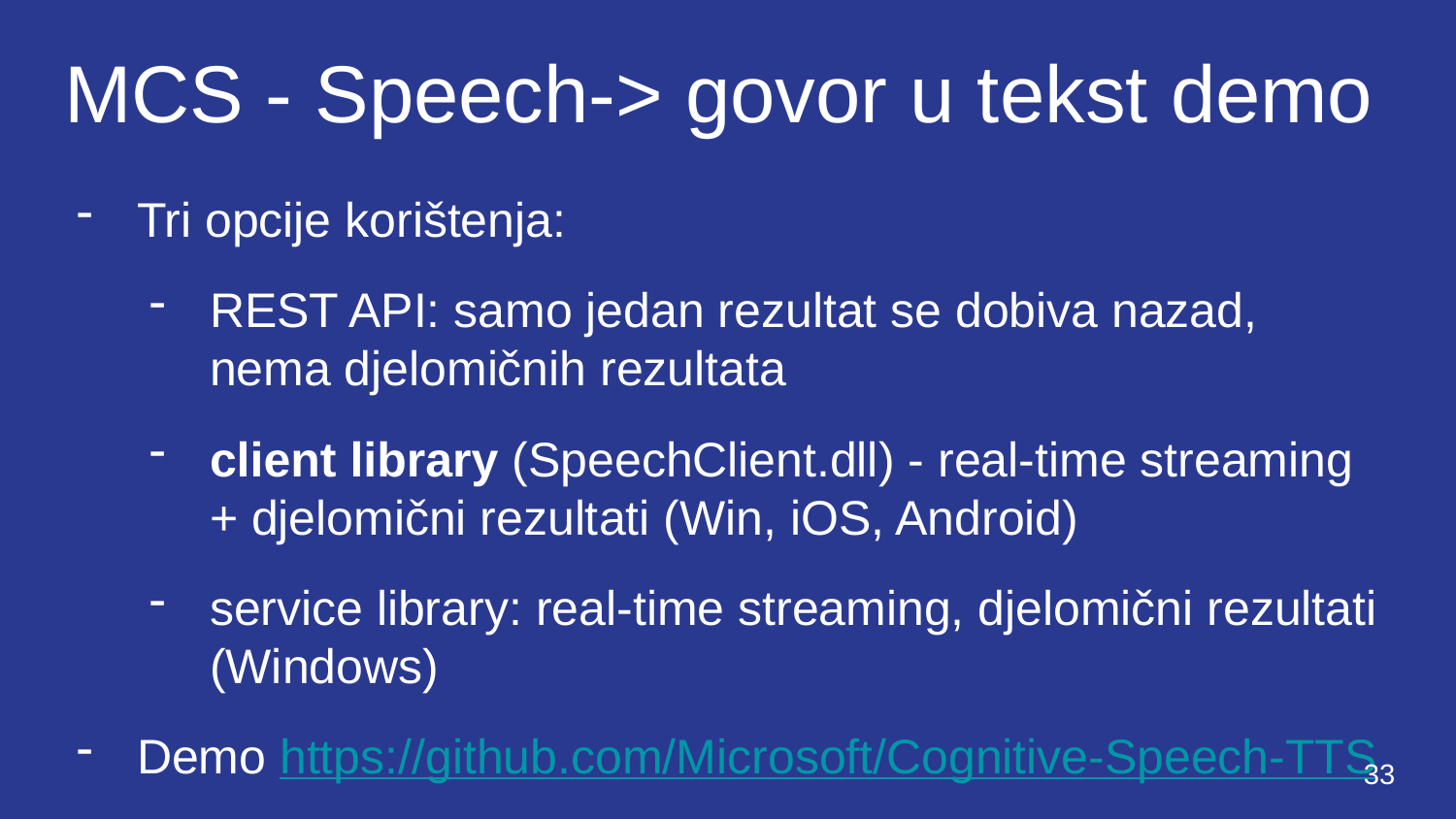

# MCS - Speech-> govor u tekst demo

Tri opcije korištenja:
REST API: samo jedan rezultat se dobiva nazad, nema djelomičnih rezultata
client library (SpeechClient.dll) - real-time streaming + djelomični rezultati (Win, iOS, Android)
service library: real-time streaming, djelomični rezultati (Windows)
Demo https://github.com/Microsoft/Cognitive-Speech-TTS
33